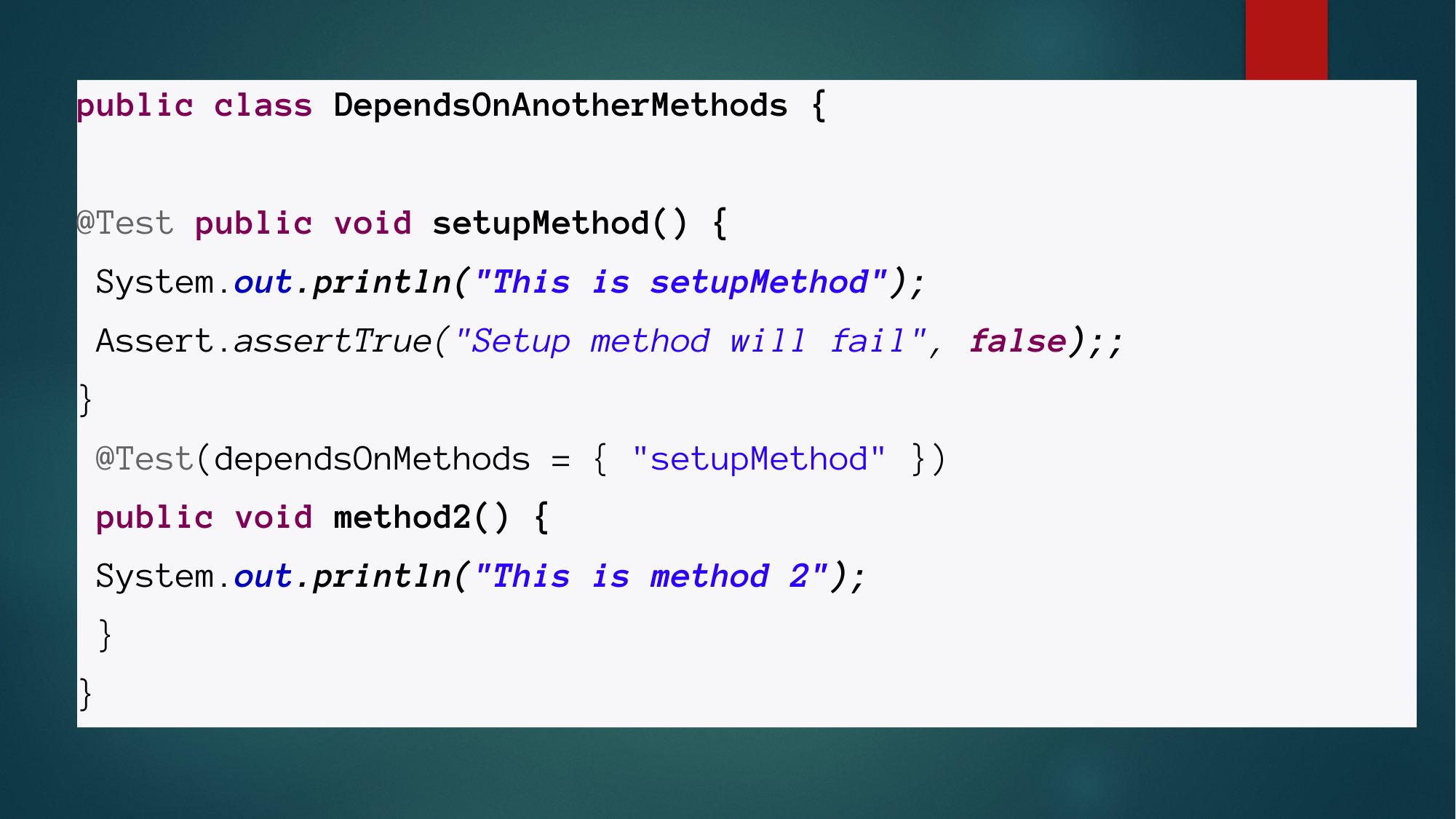

#
public class DependsOnAnotherMethods {

@Test public void setupMethod() {
 System.out.println("This is setupMethod");
 Assert.assertTrue("Setup method will fail", false);;
}
 @Test(dependsOnMethods = { "setupMethod" })
 public void method2() {
 System.out.println("This is method 2");
 }
}